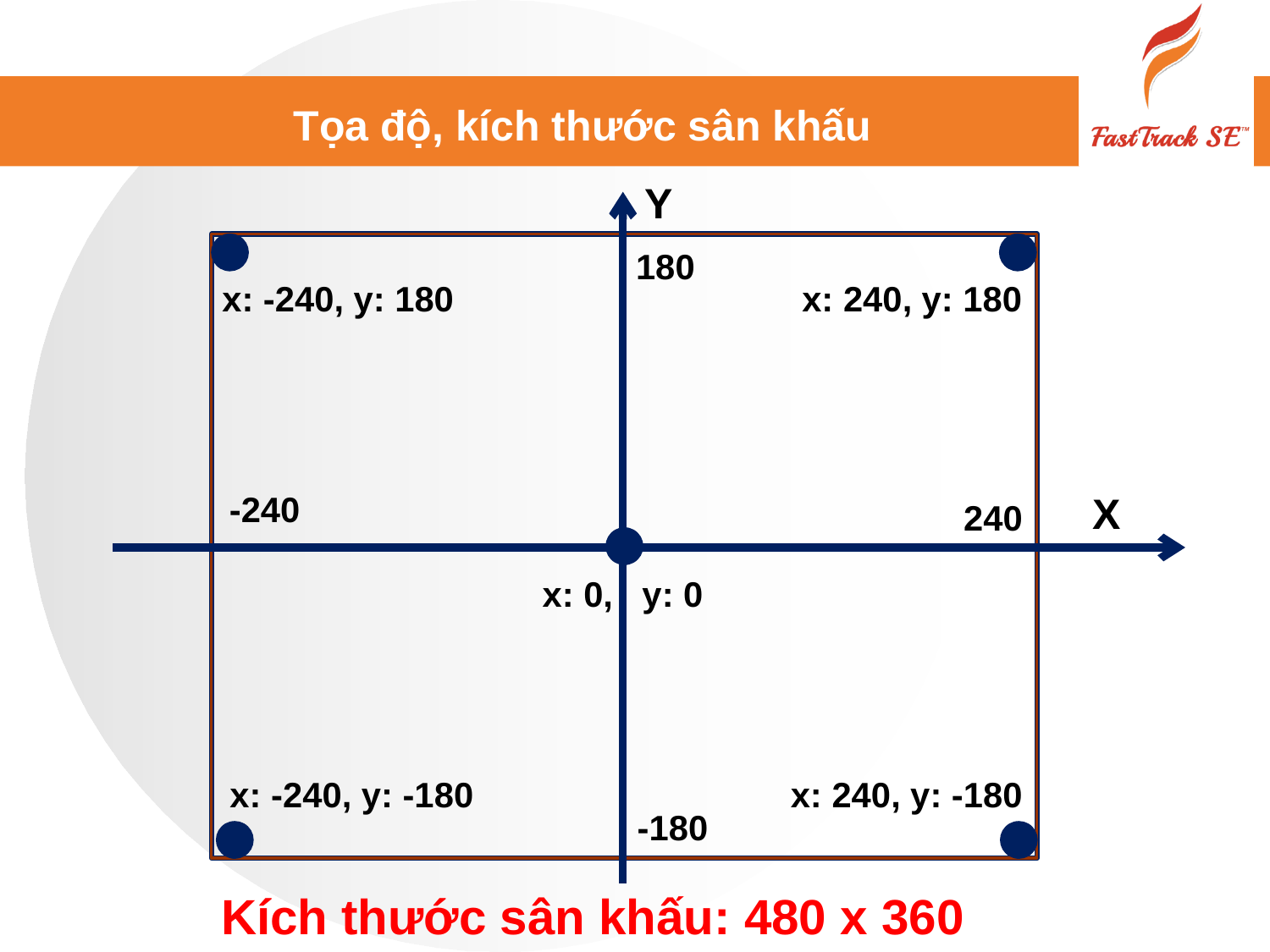

# Tọa độ, kích thước sân khấu
Y

180
x: -240, y: 180
x: 240, y: 180
-240
X
240

x: 0,   y: 0
x: -240, y: -180
x: 240, y: -180
-180

Kích thước sân khấu: 480 x 360